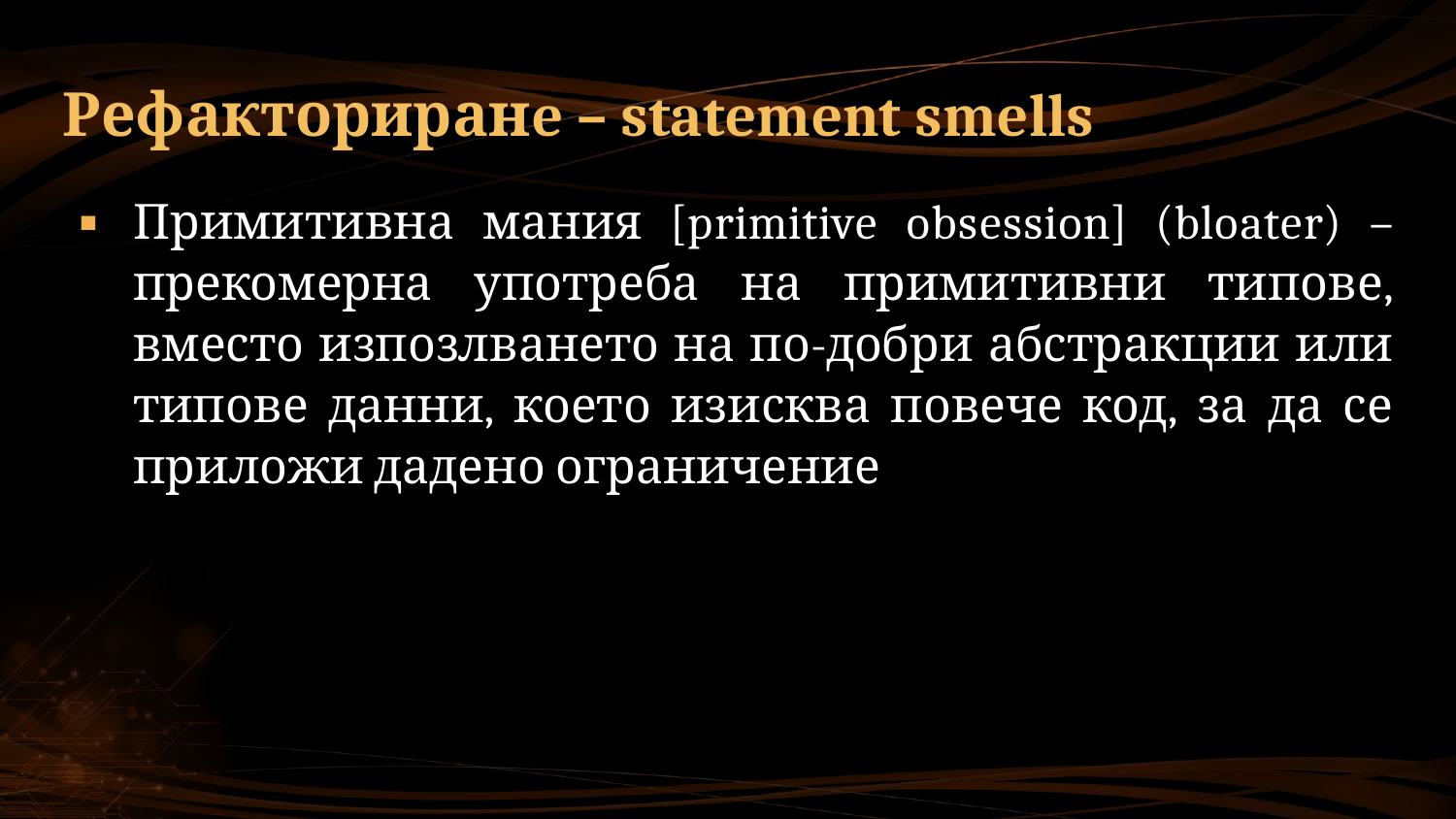

# Рефакториранe – statement smells
Примитивна мания [primitive obsession] (bloater) – прекомерна употреба на примитивни типове, вместо изпозлването на по-добри абстракции или типове данни, което изисква повече код, за да се приложи дадено ограничение